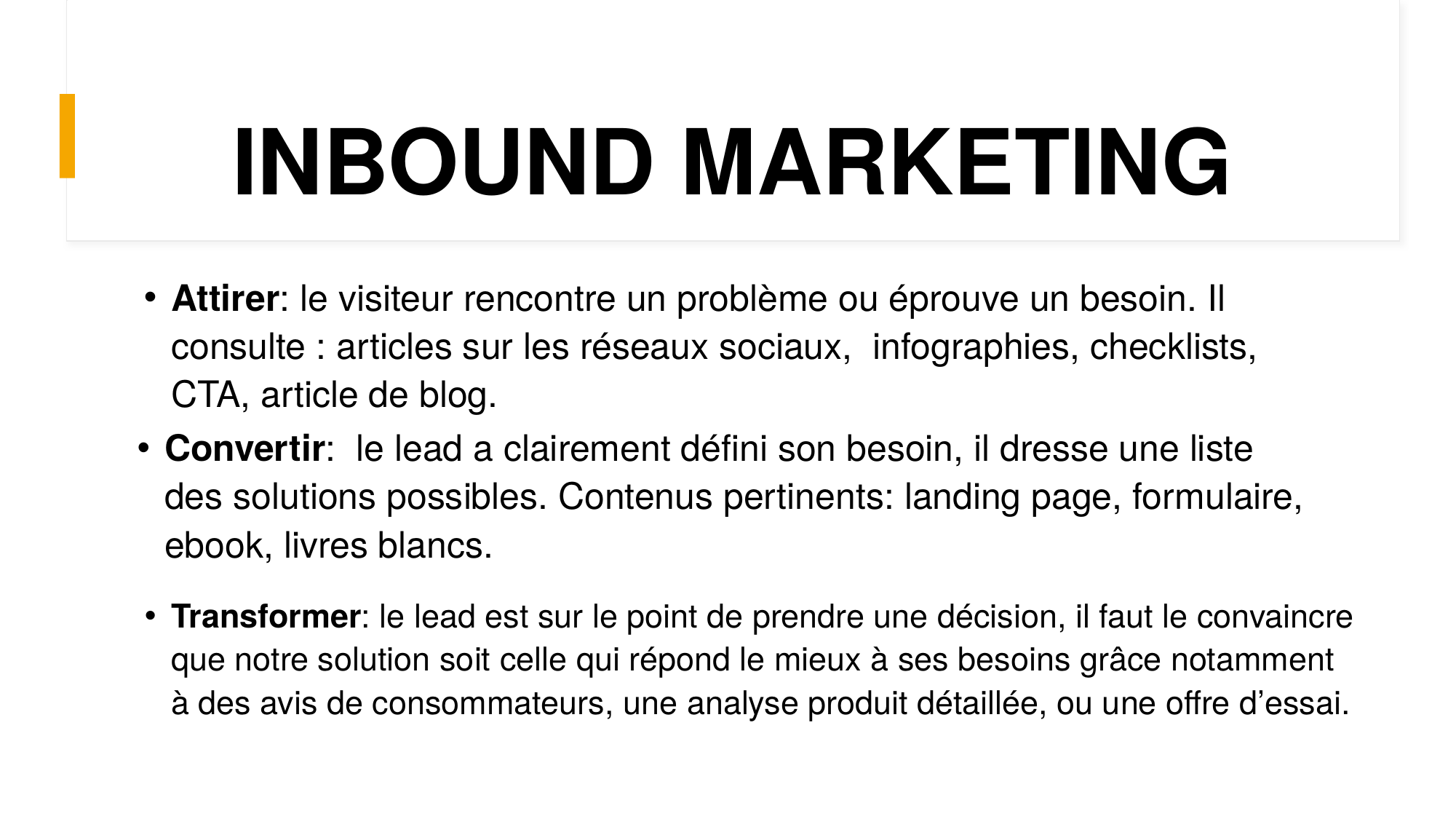

# INBOUND MARKETING

Attirer: le visiteur rencontre un problème ou éprouve un besoin. Il consulte : articles sur les réseaux sociaux,  infographies, checklists, CTA, article de blog.

Convertir:  le lead a clairement défini son besoin, il dresse une liste des solutions possibles. Contenus pertinents: landing page, formulaire, ebook, livres blancs.

Transformer: le lead est sur le point de prendre une décision, il faut le convaincre que notre solution soit celle qui répond le mieux à ses besoins grâce notamment à des avis de consommateurs, une analyse produit détaillée, ou une offre d’essai.